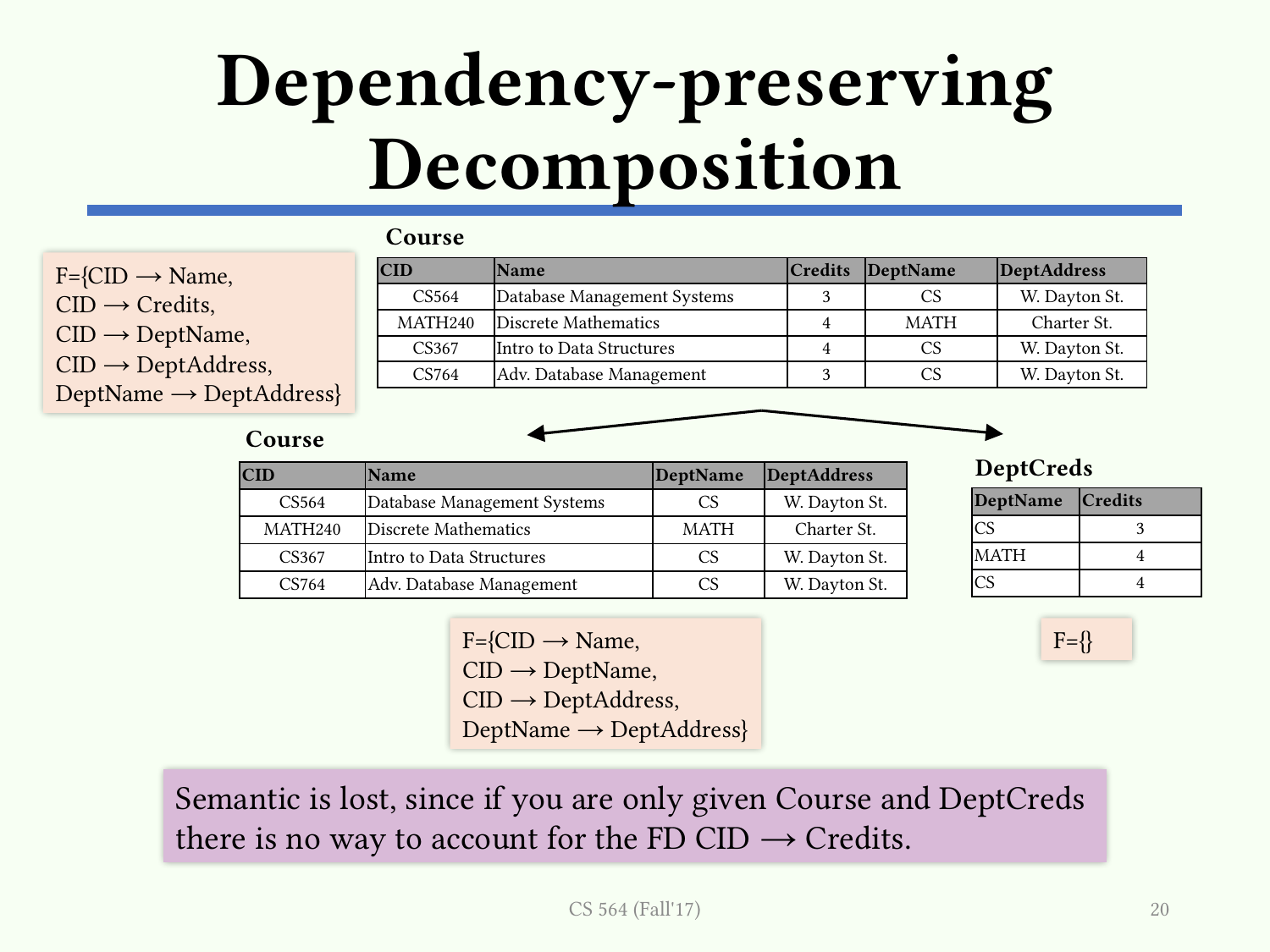

# Dependency-preserving Decomposition
Course
F={CID → Name,
CID → Credits,
CID → DeptName,
CID → DeptAddress,
DeptName → DeptAddress}
| CID | Name | Credits | DeptName | DeptAddress |
| --- | --- | --- | --- | --- |
| CS564 | Database Management Systems | 3 | CS | W. Dayton St. |
| MATH240 | Discrete Mathematics | 4 | MATH | Charter St. |
| CS367 | Intro to Data Structures | 4 | CS | W. Dayton St. |
| CS764 | Adv. Database Management | 3 | CS | W. Dayton St. |
Course
DeptCreds
| CID | Name | DeptName | DeptAddress |
| --- | --- | --- | --- |
| CS564 | Database Management Systems | CS | W. Dayton St. |
| MATH240 | Discrete Mathematics | MATH | Charter St. |
| CS367 | Intro to Data Structures | CS | W. Dayton St. |
| CS764 | Adv. Database Management | CS | W. Dayton St. |
| DeptName | Credits |
| --- | --- |
| CS | 3 |
| MATH | 4 |
| CS | 4 |
F={CID → Name,
CID → DeptName,
CID → DeptAddress,
DeptName → DeptAddress}
F={}
Semantic is lost, since if you are only given Course and DeptCreds there is no way to account for the FD CID → Credits.
CS 564 (Fall'17)
20